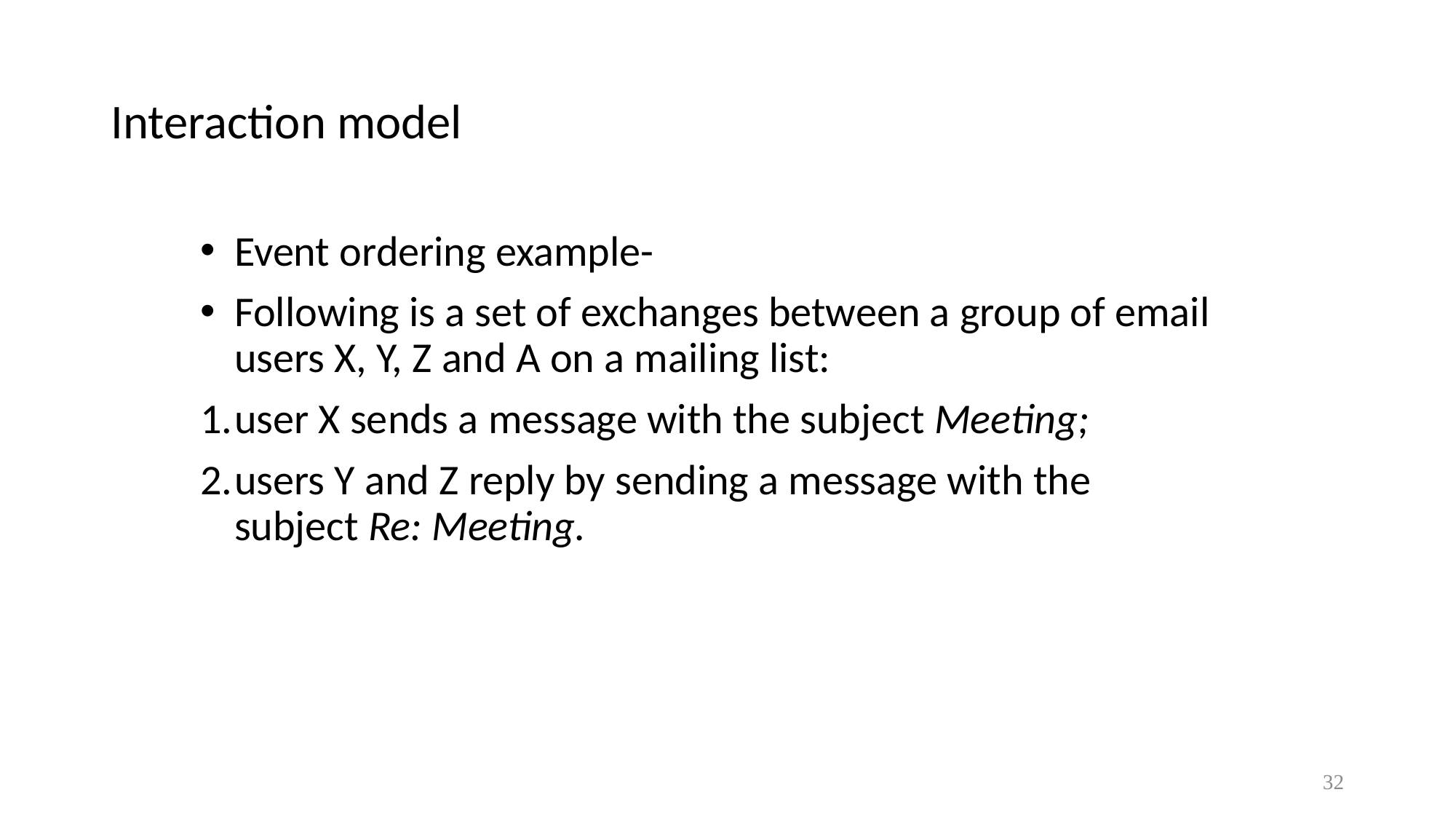

# Interaction model
Event ordering example-
Following is a set of exchanges between a group of email users X, Y, Z and A on a mailing list:
user X sends a message with the subject Meeting;
users Y and Z reply by sending a message with the subject Re: Meeting.
32